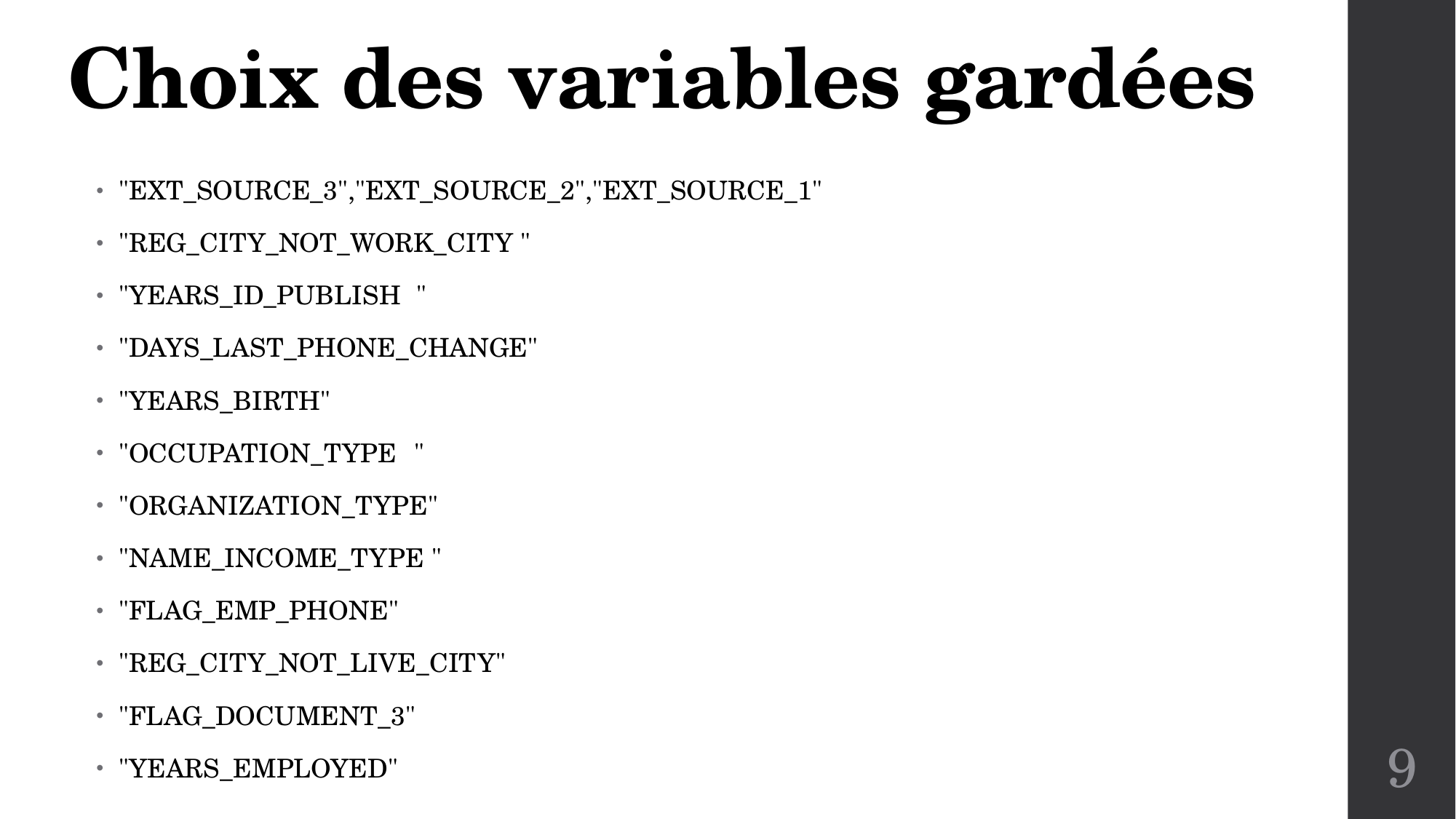

# Choix des variables gardées
"EXT_SOURCE_3","EXT_SOURCE_2","EXT_SOURCE_1"
"REG_CITY_NOT_WORK_CITY "
"YEARS_ID_PUBLISH  "
"DAYS_LAST_PHONE_CHANGE"
"YEARS_BIRTH"
"OCCUPATION_TYPE  "
"ORGANIZATION_TYPE"
"NAME_INCOME_TYPE "
"FLAG_EMP_PHONE"
"REG_CITY_NOT_LIVE_CITY"
"FLAG_DOCUMENT_3"
"YEARS_EMPLOYED"
9